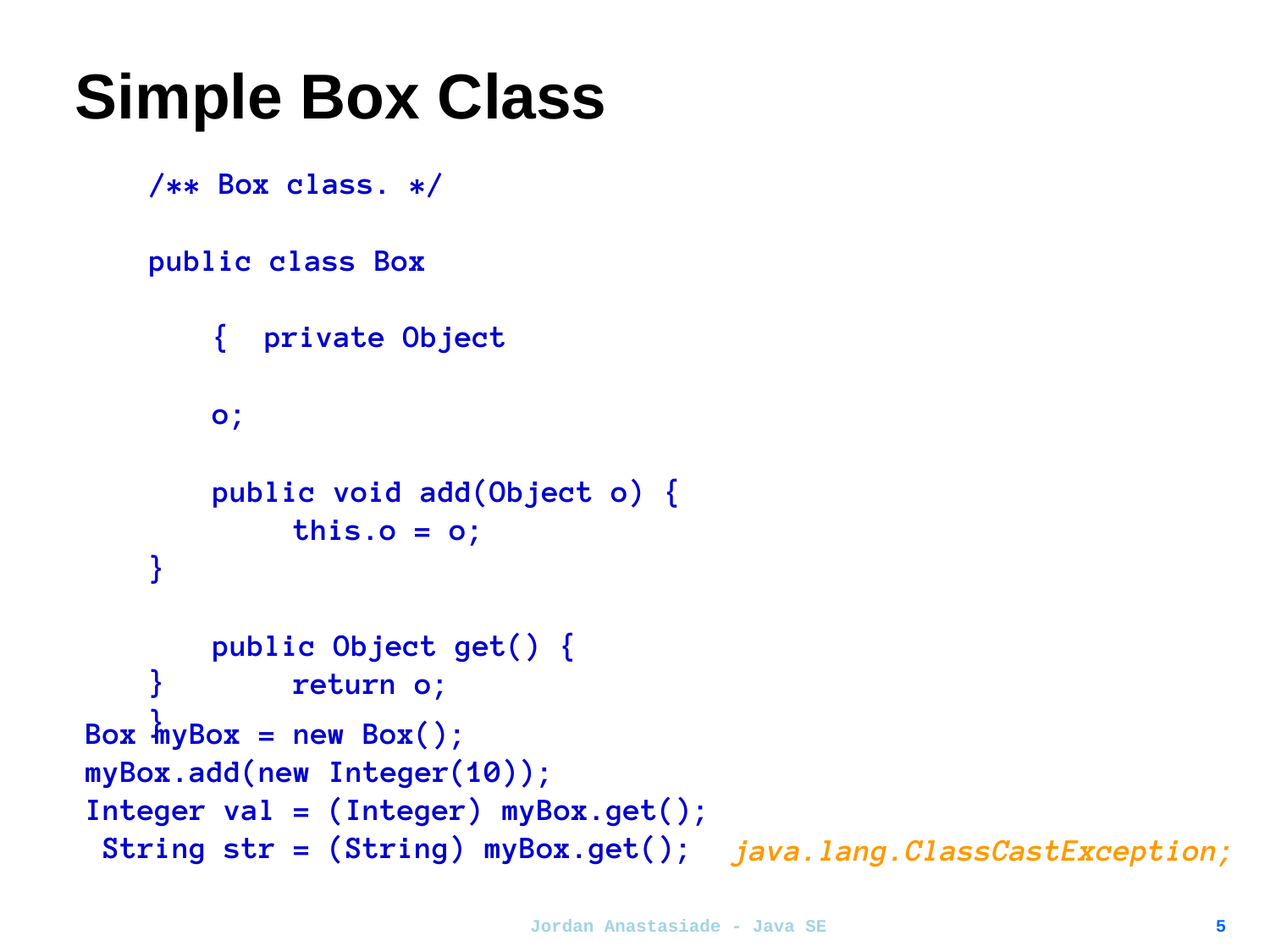

# Simple Box Class
/** Box class. */
public class Box {  private Object o;

public void add(Object o) {  this.o = o;
}

public Object get() {  return o;
}
}
Box myBox = new Box();  myBox.add(new Integer(10));
Integer val = (Integer) myBox.get();  String str = (String) myBox.get();
java.lang.ClassCastException;
Jordan Anastasiade - Java SE
5